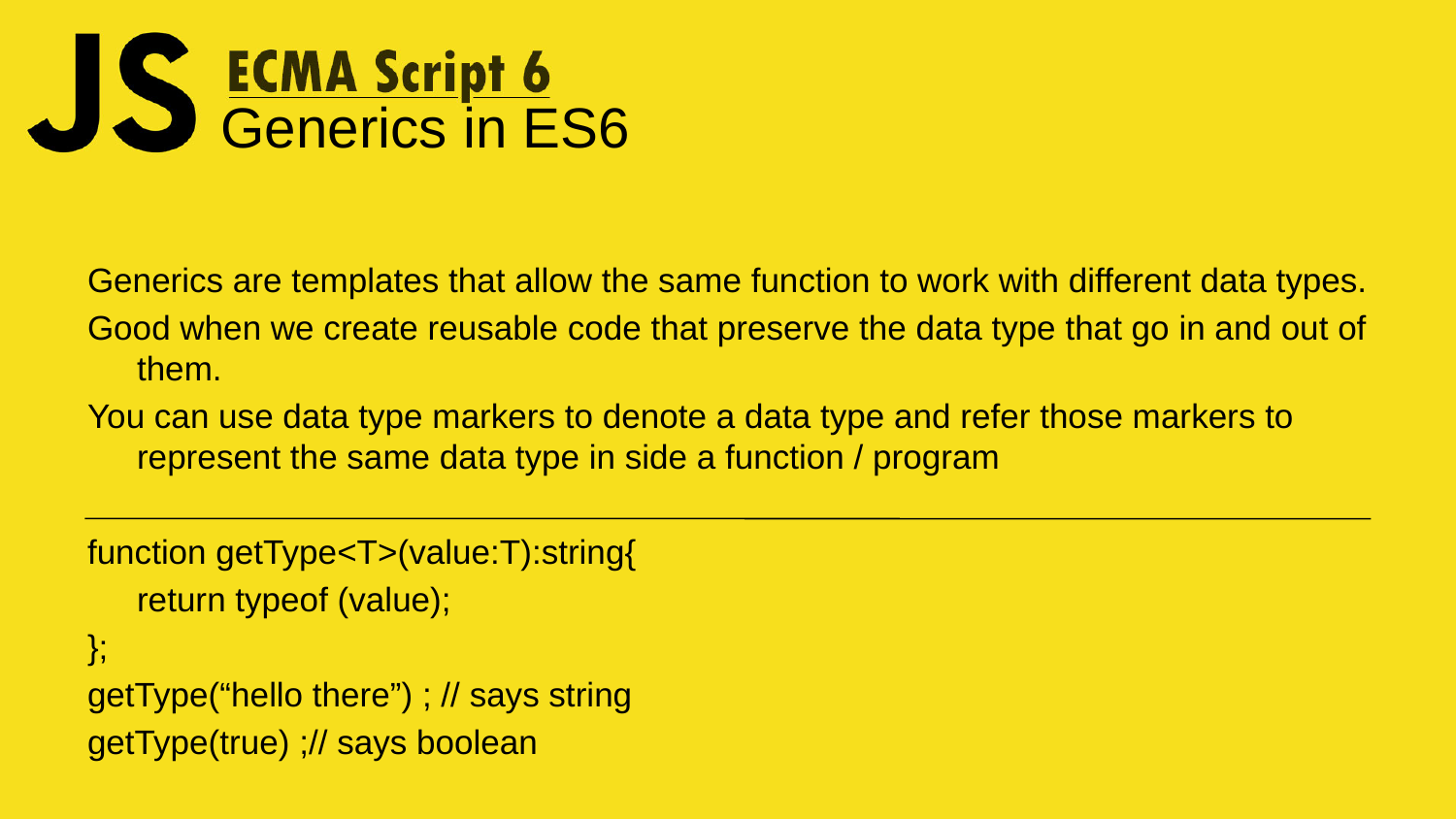

# Generics in ES6
Generics are templates that allow the same function to work with different data types.
Good when we create reusable code that preserve the data type that go in and out of them.
You can use data type markers to denote a data type and refer those markers to represent the same data type in side a function / program

function getType<T>(value:T):string{
	return typeof (value);
};
getType(“hello there”) ; // says string
getType(true) ;// says boolean